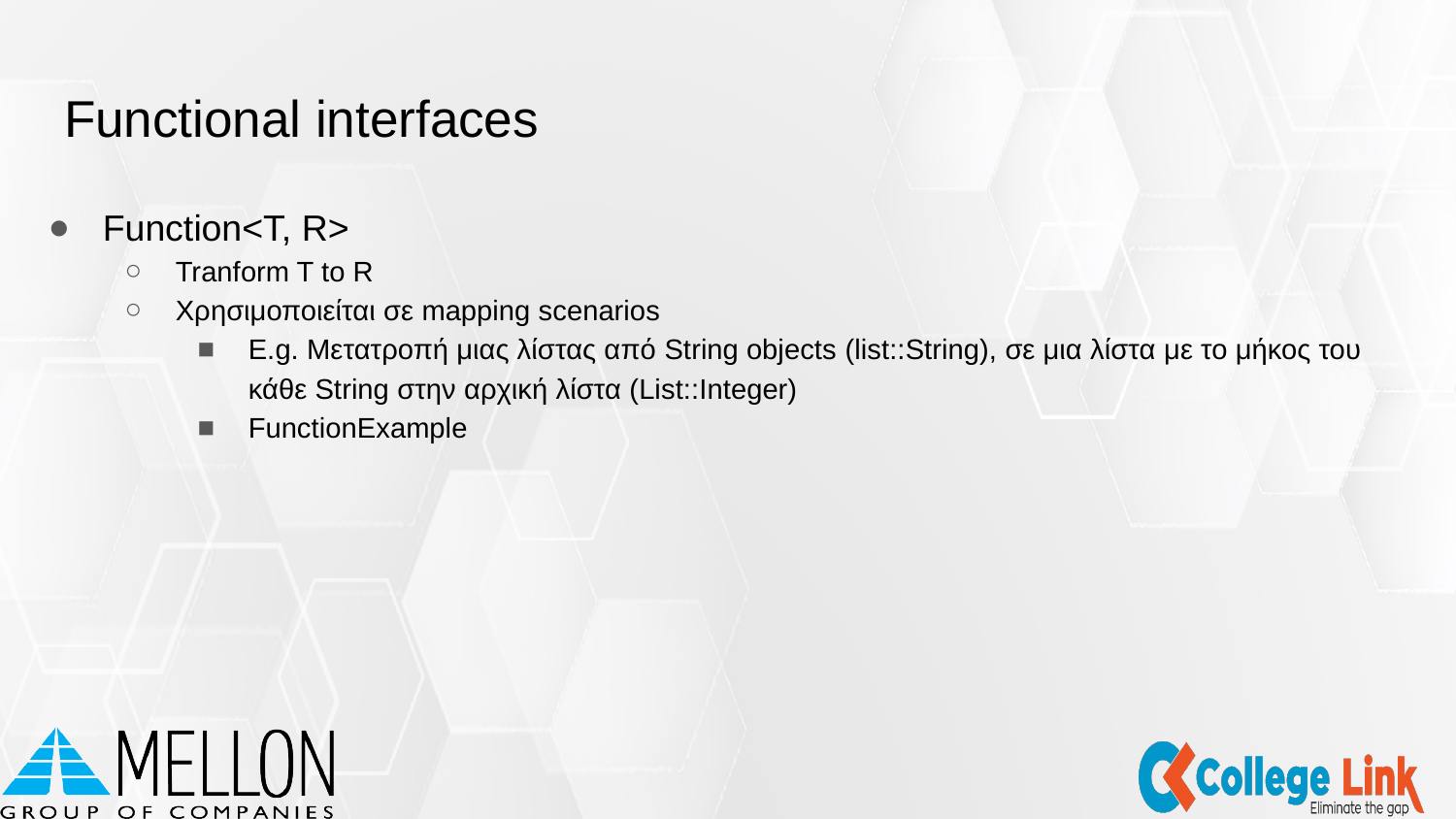

# Functional interfaces
Function<T, R>
Tranform T to R
Χρησιμοποιείται σε mapping scenarios
E.g. Μετατροπή μιας λίστας από String objects (list::String), σε μια λίστα με το μήκος του κάθε String στην αρχική λίστα (List::Integer)
FunctionExample